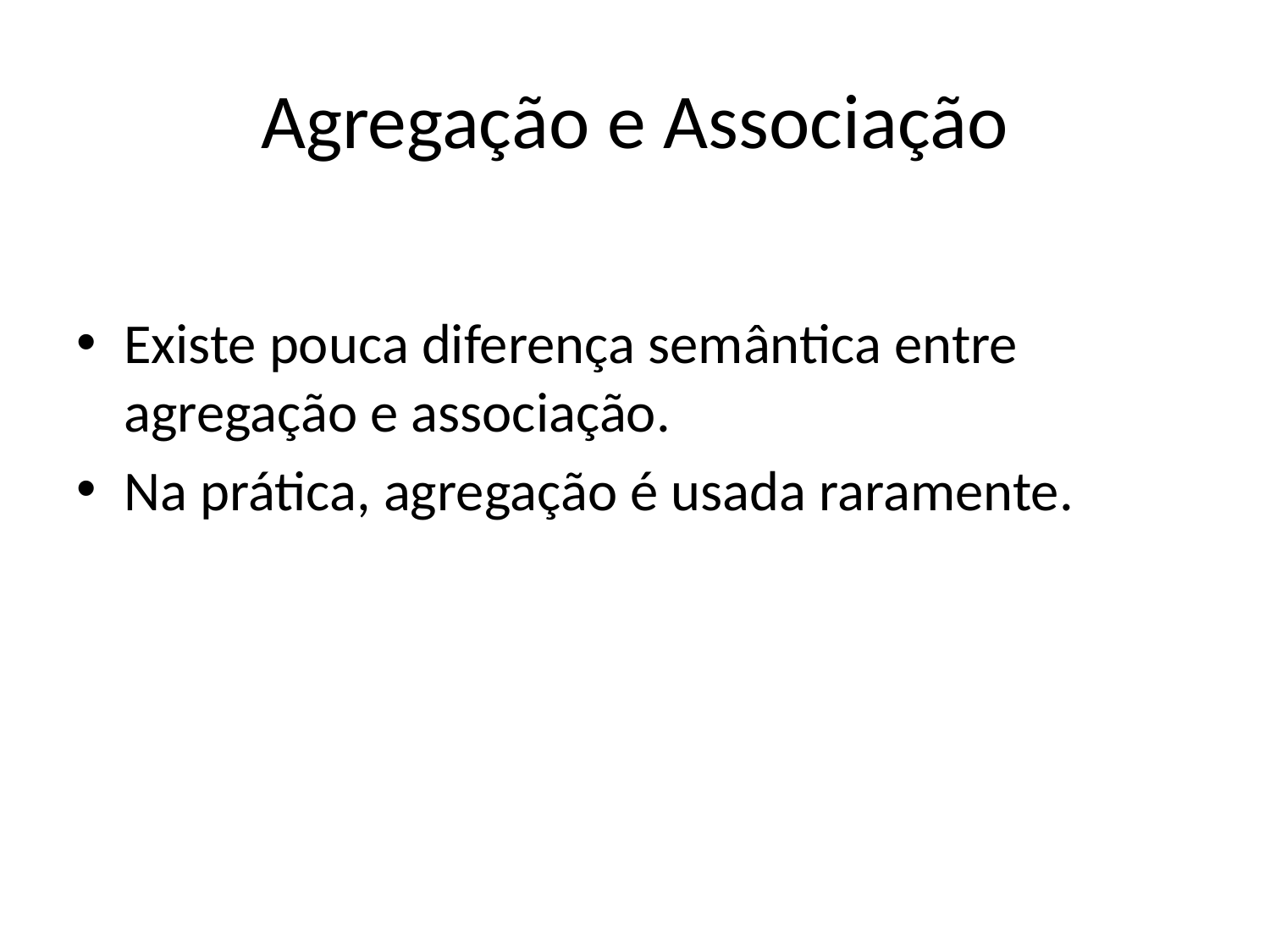

# Agregação e Associação

Existe pouca diferença semântica entre agregação e associação.
Na prática, agregação é usada raramente.